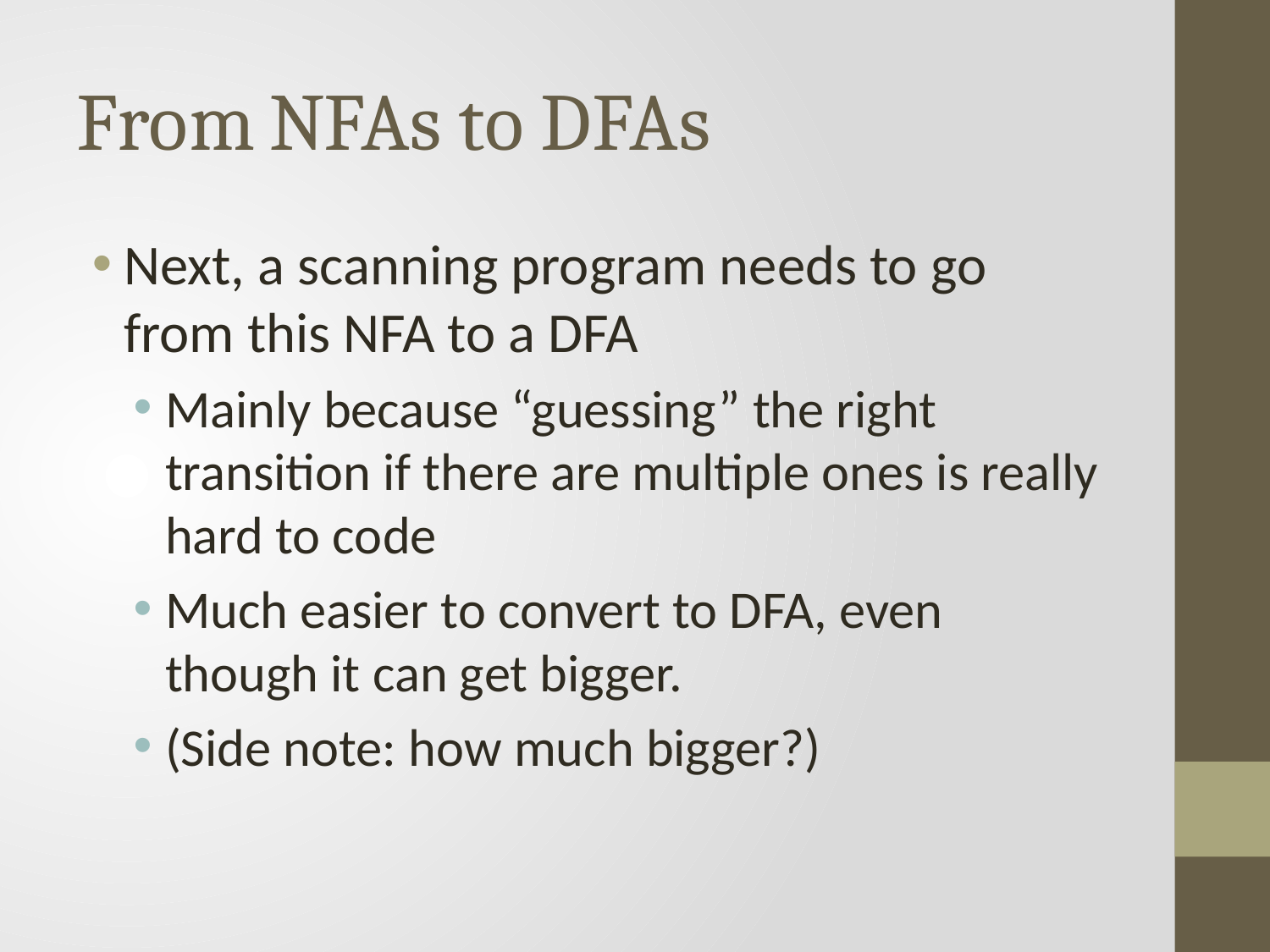

# From NFAs to DFAs
Next, a scanning program needs to go from this NFA to a DFA
Mainly because “guessing” the right transition if there are multiple ones is really hard to code
Much easier to convert to DFA, even though it can get bigger.
(Side note: how much bigger?)